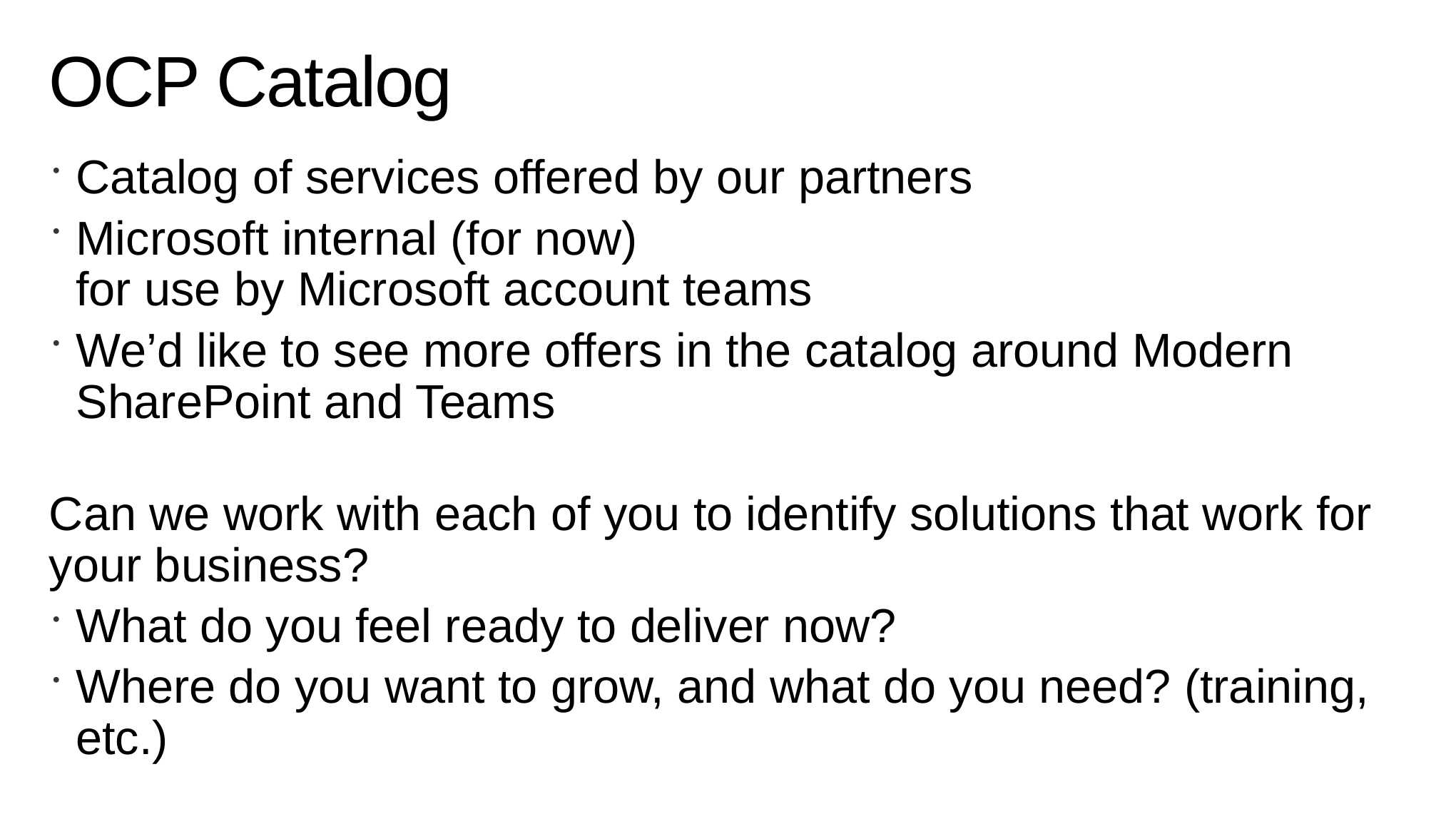

# OCP Catalog
Catalog of services offered by our partners
Microsoft internal (for now)
for use by Microsoft account teams
We’d like to see more offers in the catalog around Modern SharePoint and Teams
Can we work with each of you to identify solutions that work for your business?
What do you feel ready to deliver now?
Where do you want to grow, and what do you need? (training, etc.)